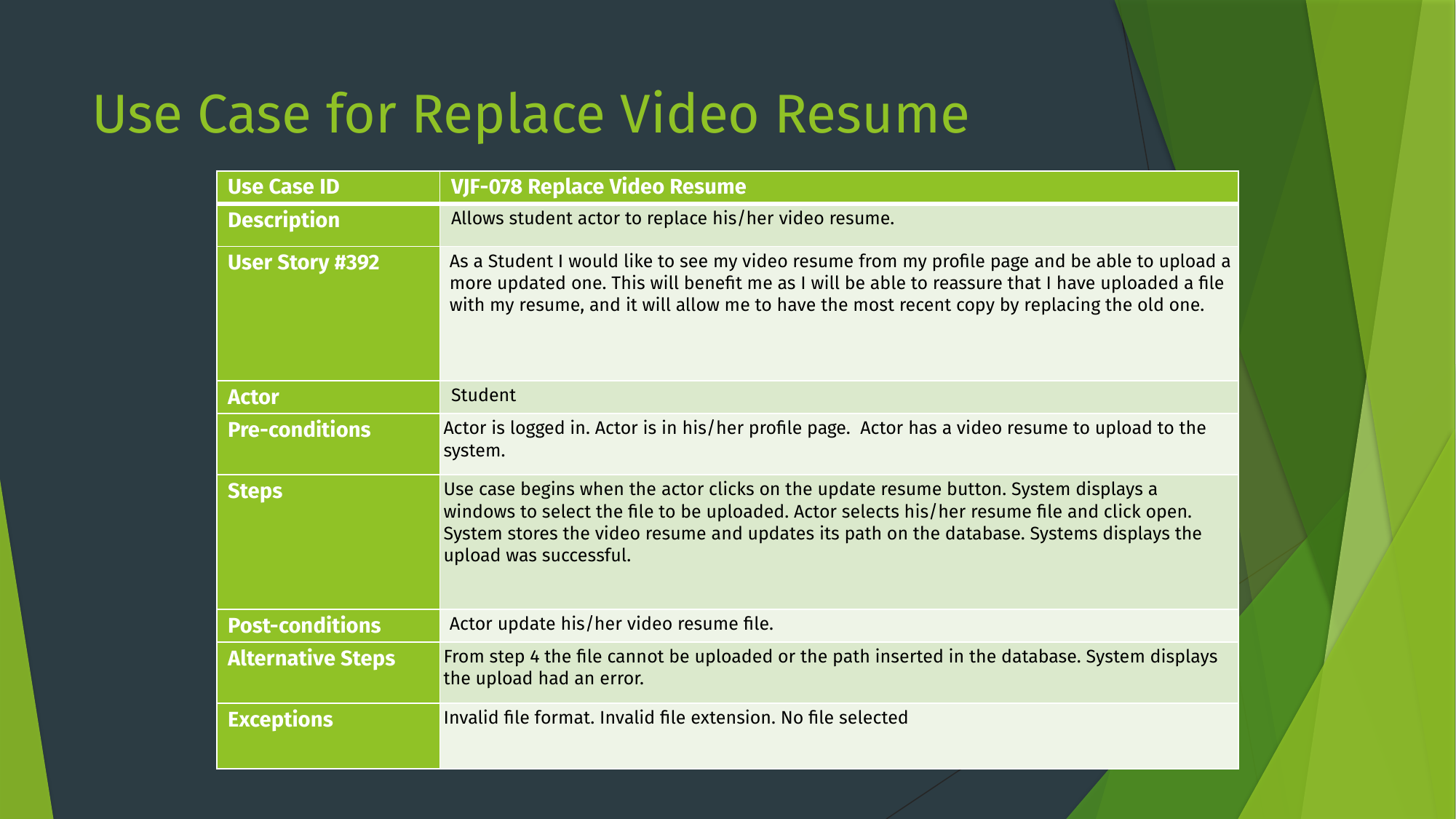

# Use Case for Replace Video Resume
| Use Case ID | VJF-078 Replace Video Resume |
| --- | --- |
| Description | Allows student actor to replace his/her video resume. |
| User Story #392 | As a Student I would like to see my video resume from my profile page and be able to upload a more updated one. This will benefit me as I will be able to reassure that I have uploaded a file with my resume, and it will allow me to have the most recent copy by replacing the old one. |
| Actor | Student |
| Pre-conditions | Actor is logged in. Actor is in his/her profile page. Actor has a video resume to upload to the system. |
| Steps | Use case begins when the actor clicks on the update resume button. System displays a windows to select the file to be uploaded. Actor selects his/her resume file and click open. System stores the video resume and updates its path on the database. Systems displays the upload was successful. |
| Post-conditions | Actor update his/her video resume file. |
| Alternative Steps | From step 4 the file cannot be uploaded or the path inserted in the database. System displays the upload had an error. |
| Exceptions | Invalid file format. Invalid file extension. No file selected |